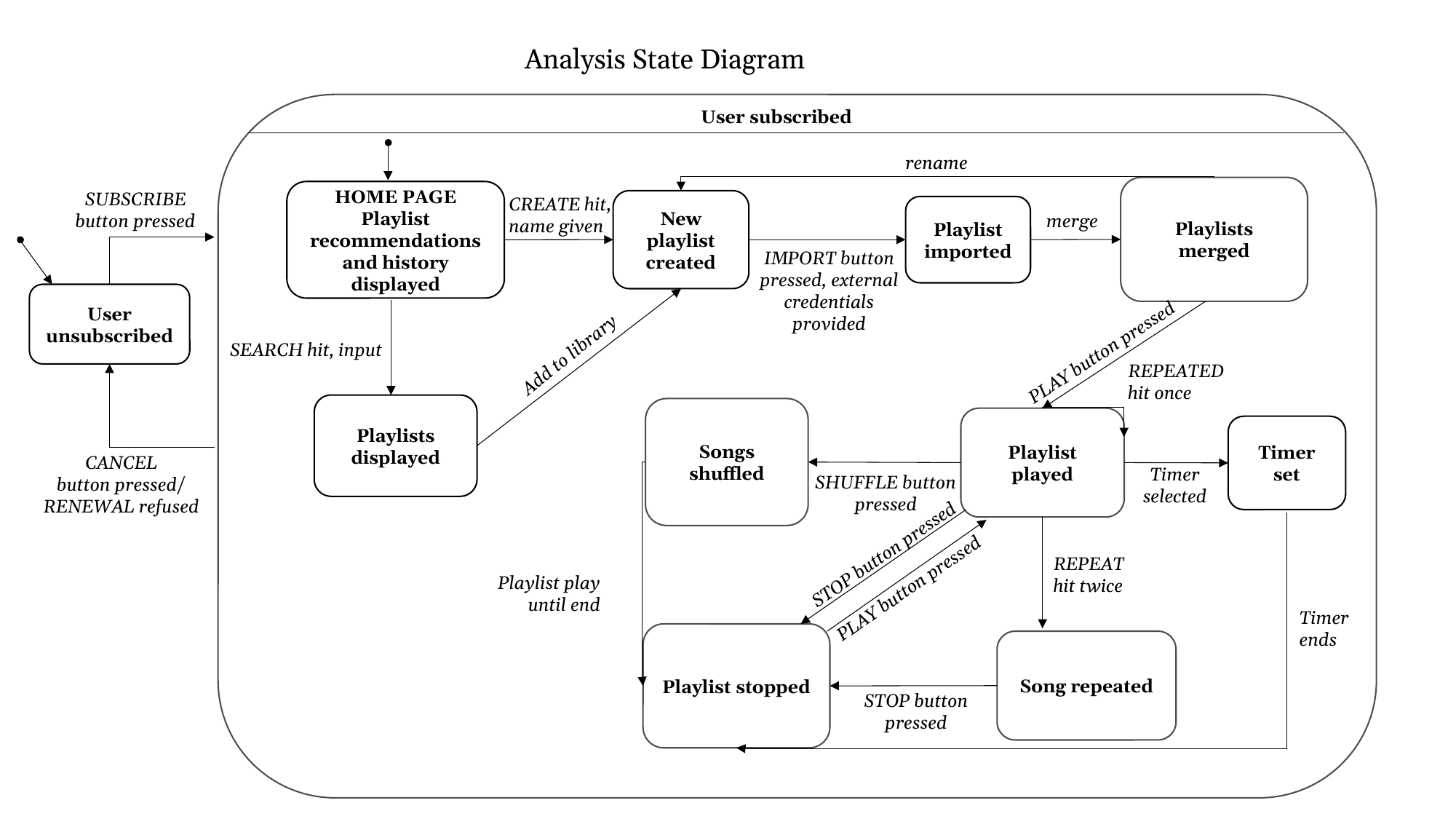

Analysis State Diagram

User subscribed

rename
Playlists merged
HOME PAGE
Playlist recommendations and history displayed
SUBSCRIBE
button pressed
CREATE hit, name given
New playlist created
Playlist imported
merge

IMPORT button pressed, external credentials provided
User
unsubscribed
SEARCH hit, input
PLAY button pressed
Add to library
REPEATED hit once
Playlists displayed
Songs shuffled
Playlist played
Timer set
CANCEL
button pressed/
RENEWAL refused
Timer selected
SHUFFLE button pressed
STOP button pressed
PLAY button pressed
REPEAT hit twice
Playlist play until end
Timer ends
Playlist stopped
Song repeated
STOP button pressed